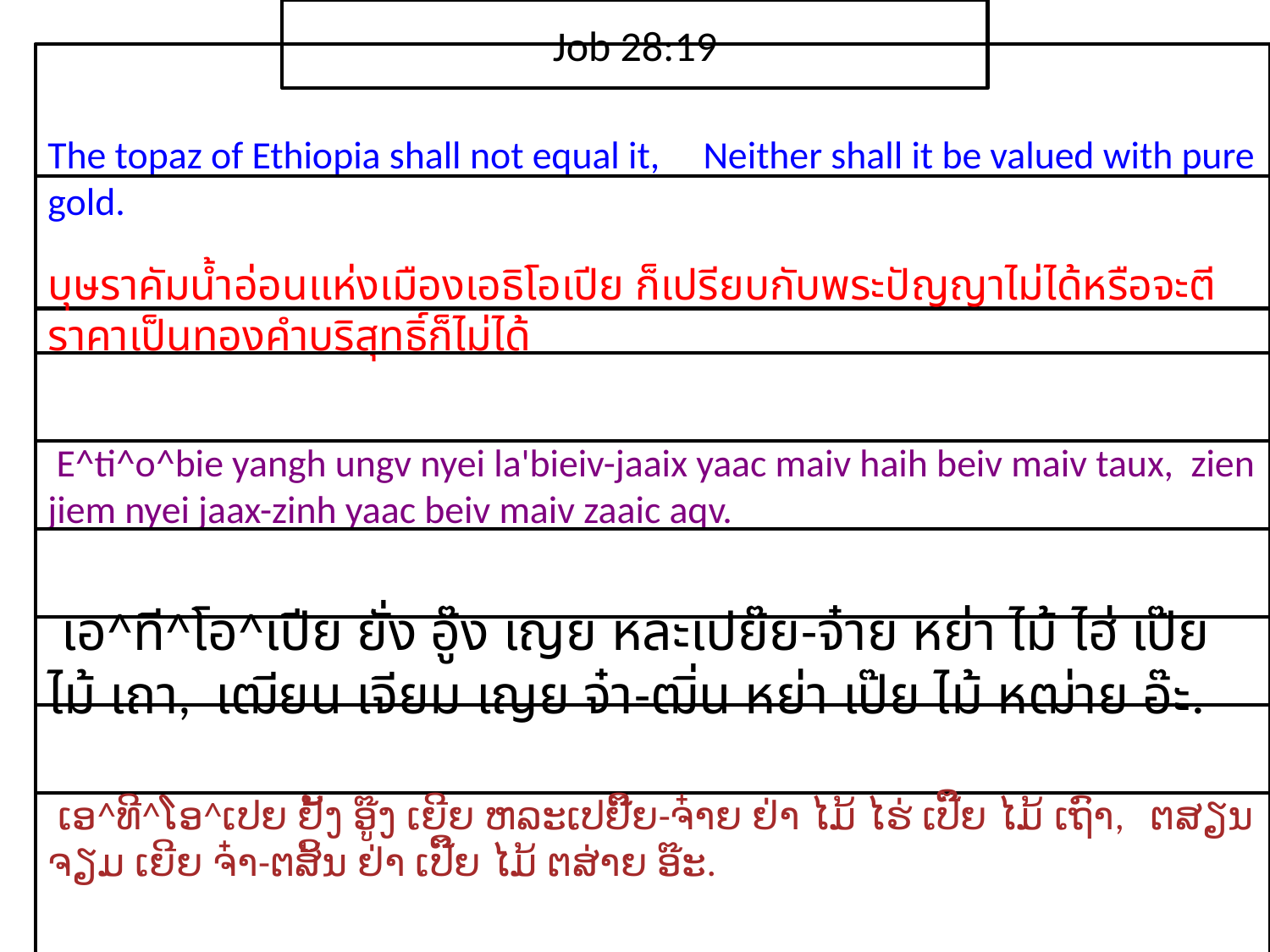

Job 28:19
The topaz of Ethiopia shall not equal it,     Neither shall it be valued with pure gold.
บุษราคัม​น้ำอ่อน​แห่ง​เมือง​เอธิโอเปีย ​ก็​เปรียบ​กับ​พระ​ปัญญา​ไม่ได้หรือ​จะ​ตี​ราคา​เป็น​ทองคำ​บริสุทธิ์​ก็​ไม่ได้
 E^ti^o^bie yangh ungv nyei la'bieiv-jaaix yaac maiv haih beiv maiv taux,  zien jiem nyei jaax-zinh yaac beiv maiv zaaic aqv.
 เอ^ที^โอ^เปีย ยั่ง อู๊ง เญย หละเปย๊ย-จ๋าย หย่า ไม้ ไฮ่ เป๊ย ไม้ เถา,  เฒียน เจียม เญย จ๋า-ฒิ่น หย่า เป๊ย ไม้ หฒ่าย อ๊ะ.
 ເອ^ທີ^ໂອ^ເປຍ ຢັ້ງ ອູ໊ງ ເຍີຍ ຫລະເປຢີ໊ຍ-ຈ໋າຍ ຢ່າ ໄມ້ ໄຮ່ ເປີ໊ຍ ໄມ້ ເຖົາ,   ຕສຽນ ຈຽມ ເຍີຍ ຈ໋າ-ຕສິ້ນ ຢ່າ ເປີ໊ຍ ໄມ້ ຕສ່າຍ ອ໊ະ.